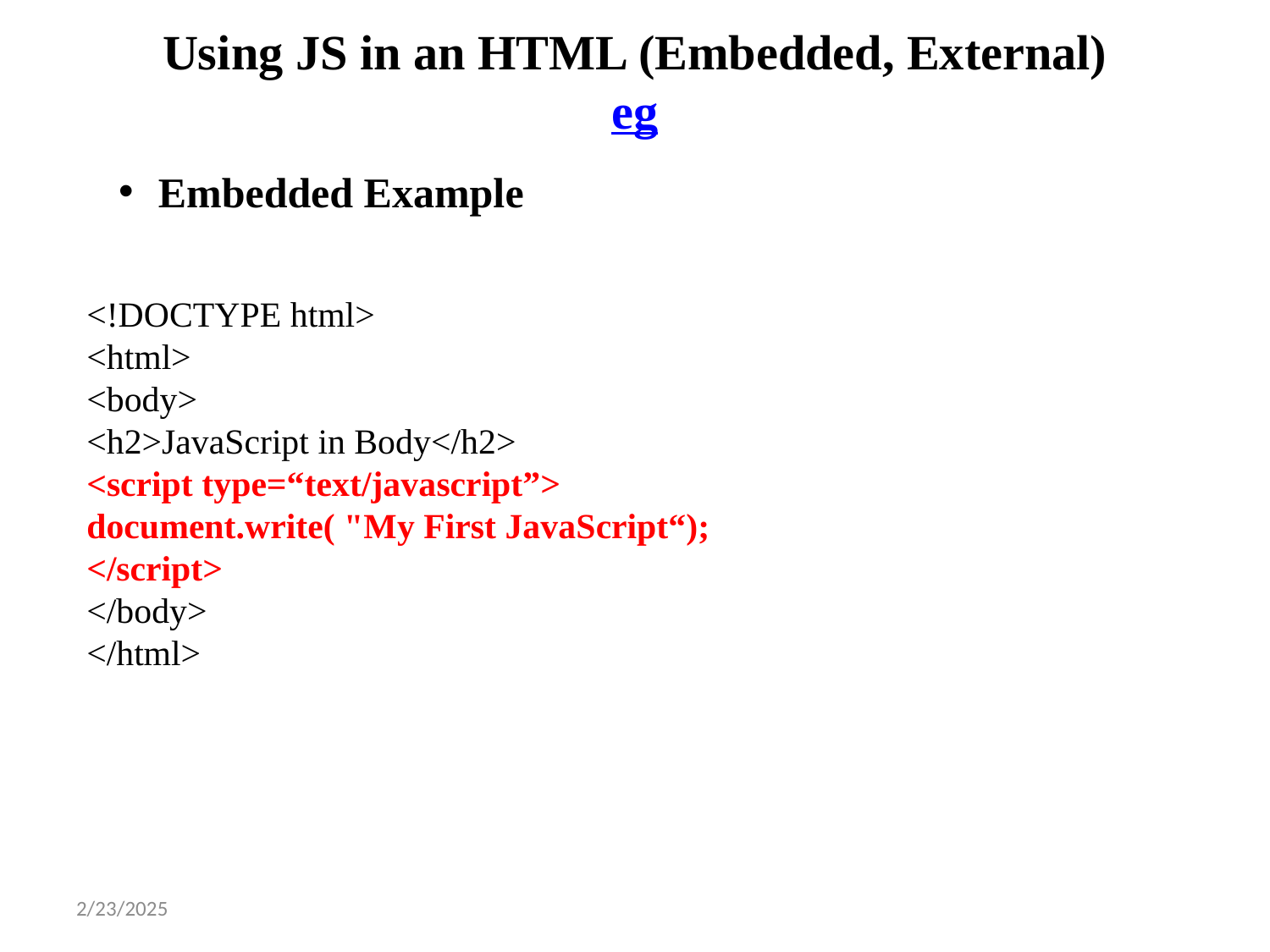

# Using JS in an HTML (Embedded, External) eg
Embedded Example
<!DOCTYPE html>
<html>
<body>
<h2>JavaScript in Body</h2>
<script type=“text/javascript”>
document.write( "My First JavaScript“);
</script>
</body>
</html>
2/23/2025